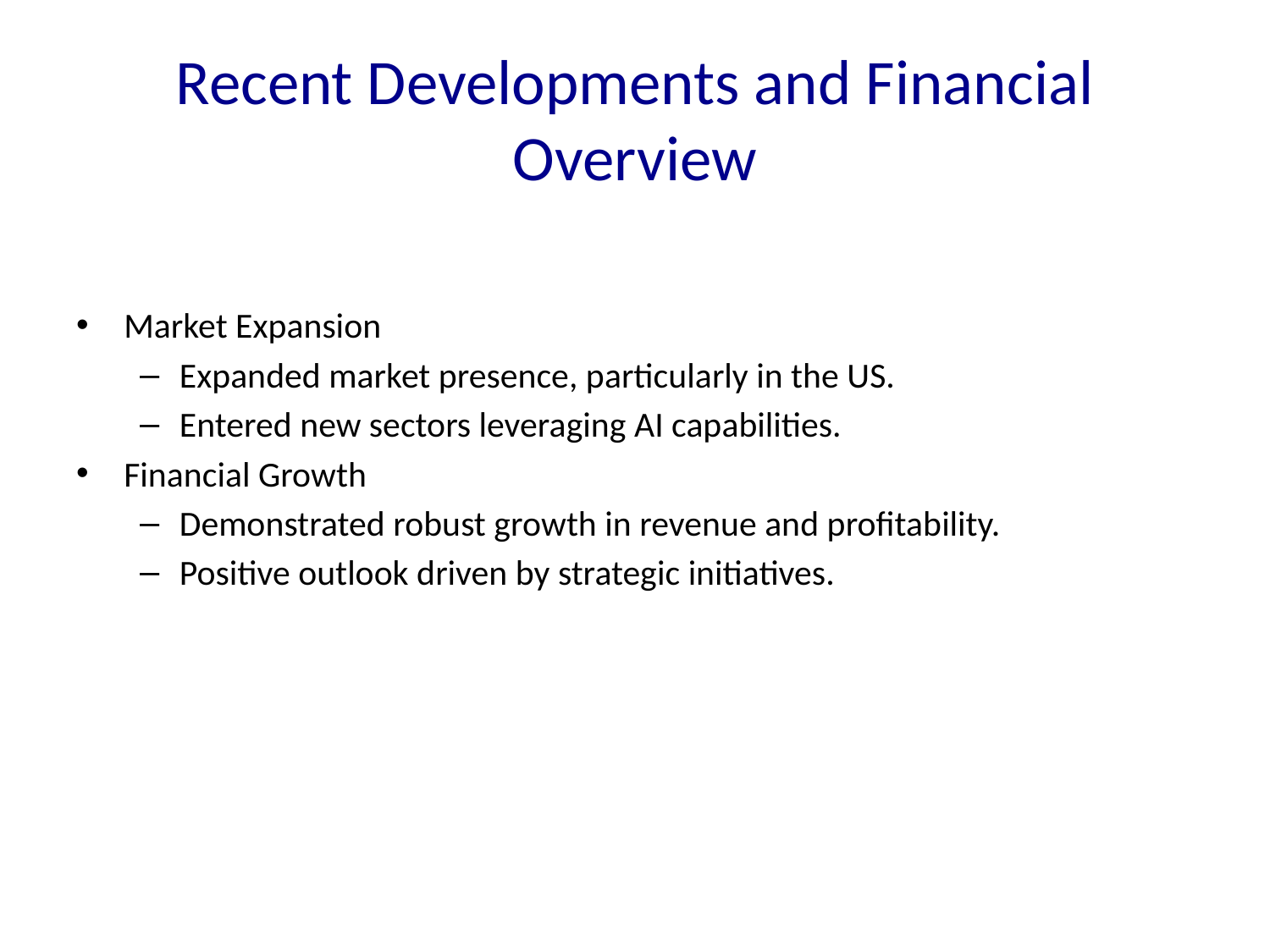

# Recent Developments and Financial Overview

Market Expansion
Expanded market presence, particularly in the US.
Entered new sectors leveraging AI capabilities.
Financial Growth
Demonstrated robust growth in revenue and profitability.
Positive outlook driven by strategic initiatives.